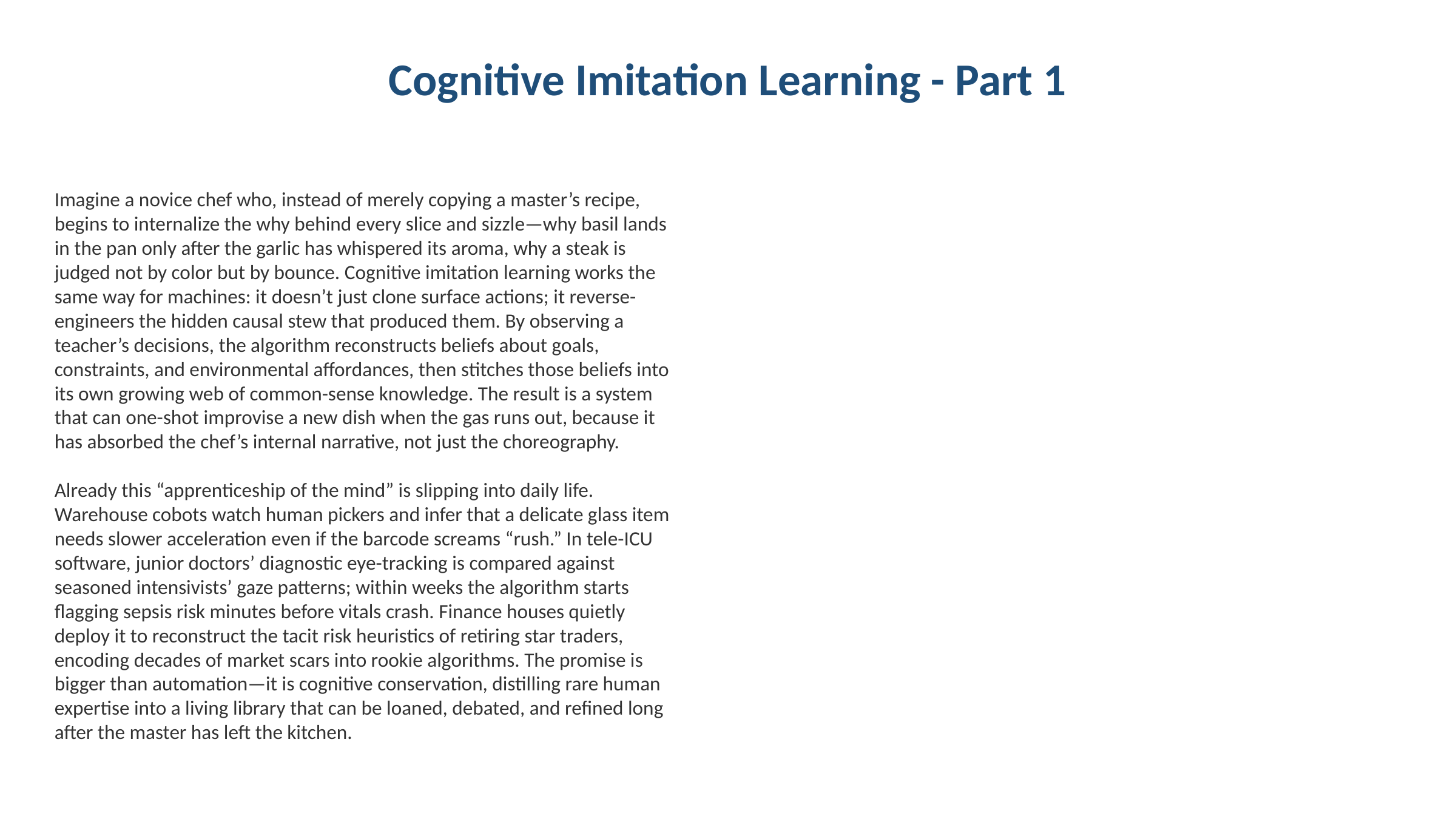

Cognitive Imitation Learning - Part 1
Imagine a novice chef who, instead of merely copying a master’s recipe, begins to internalize the why behind every slice and sizzle—why basil lands in the pan only after the garlic has whispered its aroma, why a steak is judged not by color but by bounce. Cognitive imitation learning works the same way for machines: it doesn’t just clone surface actions; it reverse-engineers the hidden causal stew that produced them. By observing a teacher’s decisions, the algorithm reconstructs beliefs about goals, constraints, and environmental affordances, then stitches those beliefs into its own growing web of common-sense knowledge. The result is a system that can one-shot improvise a new dish when the gas runs out, because it has absorbed the chef’s internal narrative, not just the choreography.

Already this “apprenticeship of the mind” is slipping into daily life. Warehouse cobots watch human pickers and infer that a delicate glass item needs slower acceleration even if the barcode screams “rush.” In tele-ICU software, junior doctors’ diagnostic eye-tracking is compared against seasoned intensivists’ gaze patterns; within weeks the algorithm starts flagging sepsis risk minutes before vitals crash. Finance houses quietly deploy it to reconstruct the tacit risk heuristics of retiring star traders, encoding decades of market scars into rookie algorithms. The promise is bigger than automation—it is cognitive conservation, distilling rare human expertise into a living library that can be loaned, debated, and refined long after the master has left the kitchen.